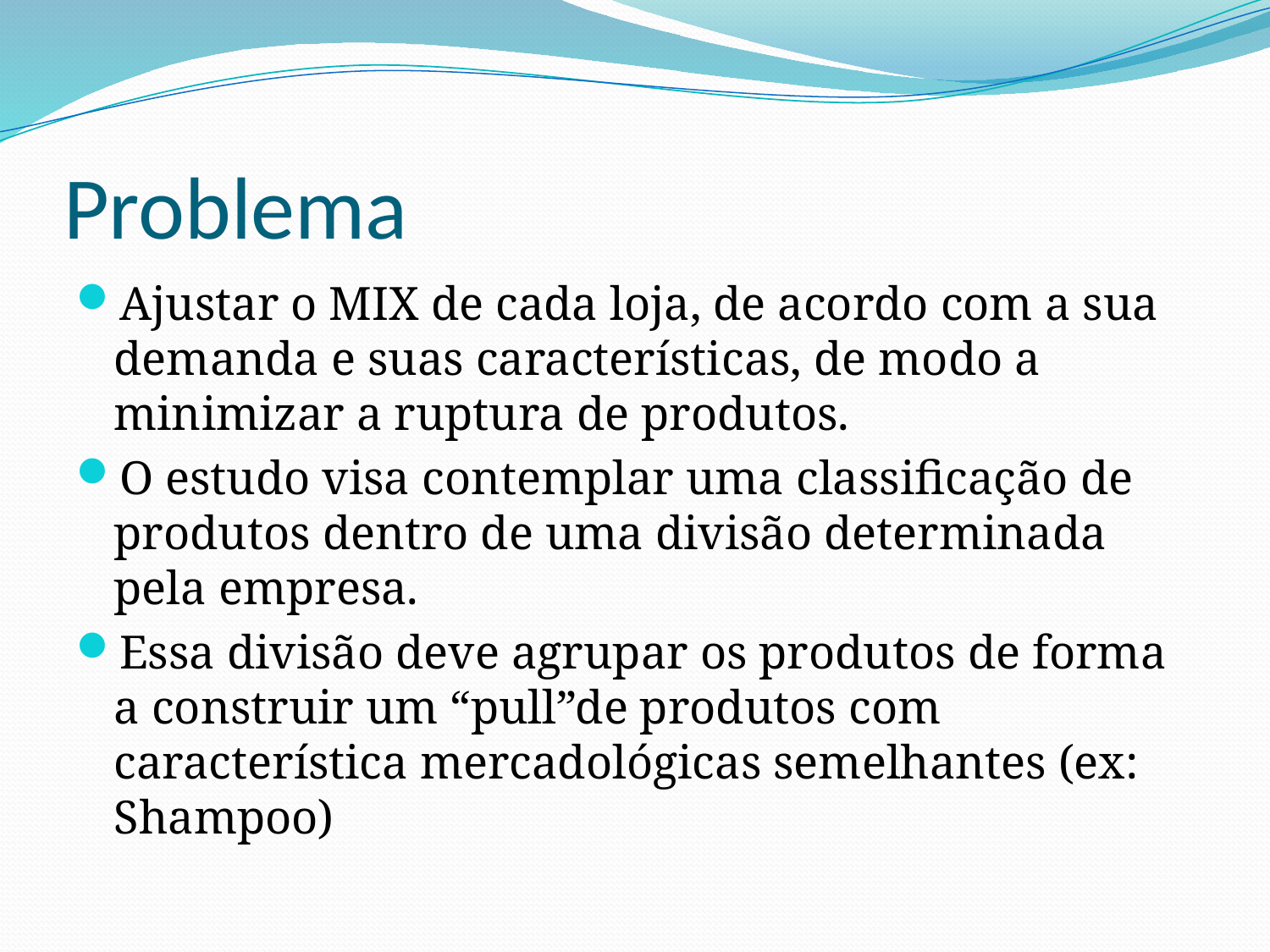

# Problema
Ajustar o MIX de cada loja, de acordo com a sua demanda e suas características, de modo a minimizar a ruptura de produtos.
O estudo visa contemplar uma classificação de produtos dentro de uma divisão determinada pela empresa.
Essa divisão deve agrupar os produtos de forma a construir um “pull”de produtos com característica mercadológicas semelhantes (ex: Shampoo)